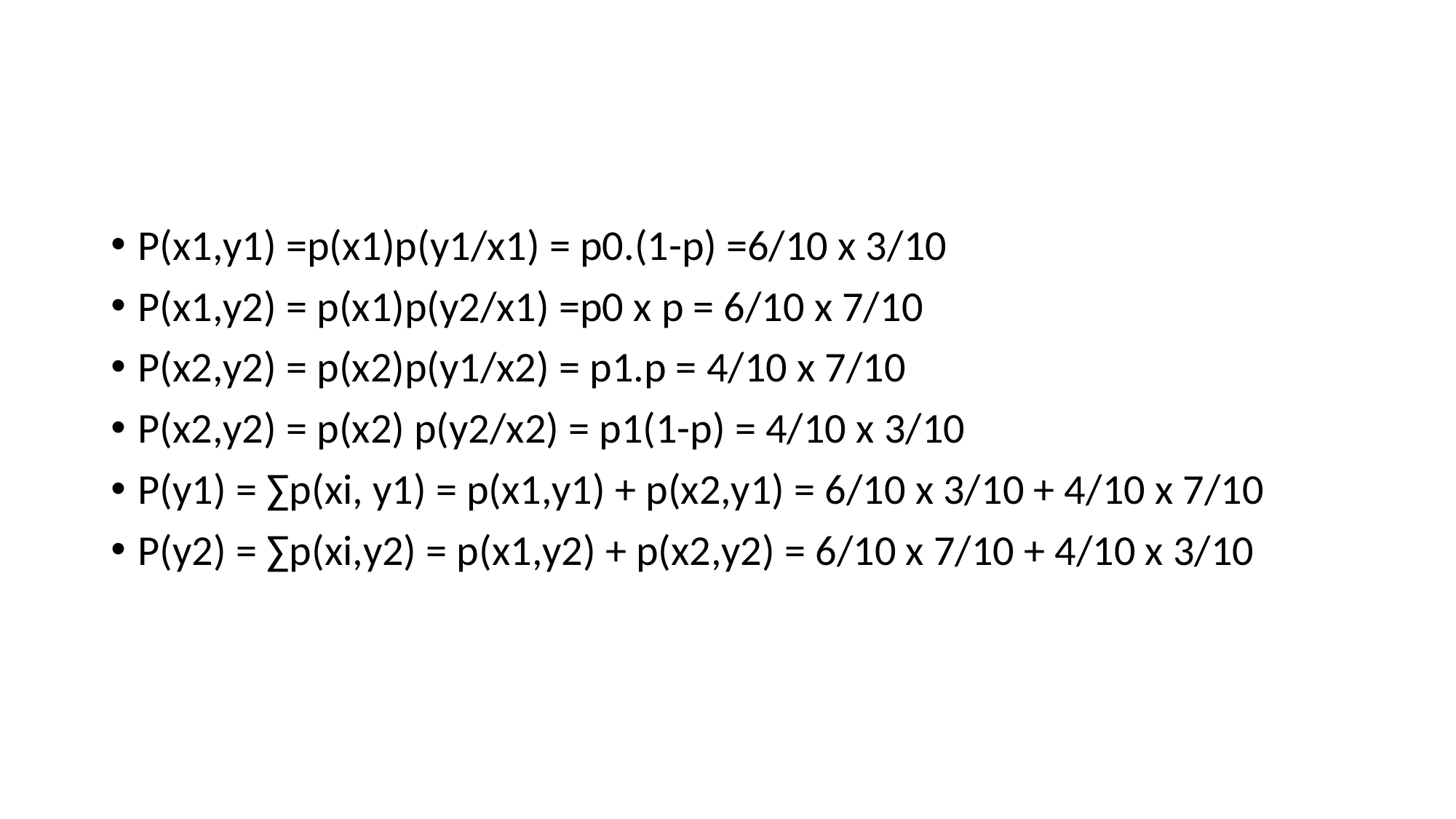

#
P(x1,y1) =p(x1)p(y1/x1) = p0.(1-p) =6/10 x 3/10
P(x1,y2) = p(x1)p(y2/x1) =p0 x p = 6/10 x 7/10
P(x2,y2) = p(x2)p(y1/x2) = p1.p = 4/10 x 7/10
P(x2,y2) = p(x2) p(y2/x2) = p1(1-p) = 4/10 x 3/10
P(y1) = ∑p(xi, y1) = p(x1,y1) + p(x2,y1) = 6/10 x 3/10 + 4/10 x 7/10
P(y2) = ∑p(xi,y2) = p(x1,y2) + p(x2,y2) = 6/10 x 7/10 + 4/10 x 3/10